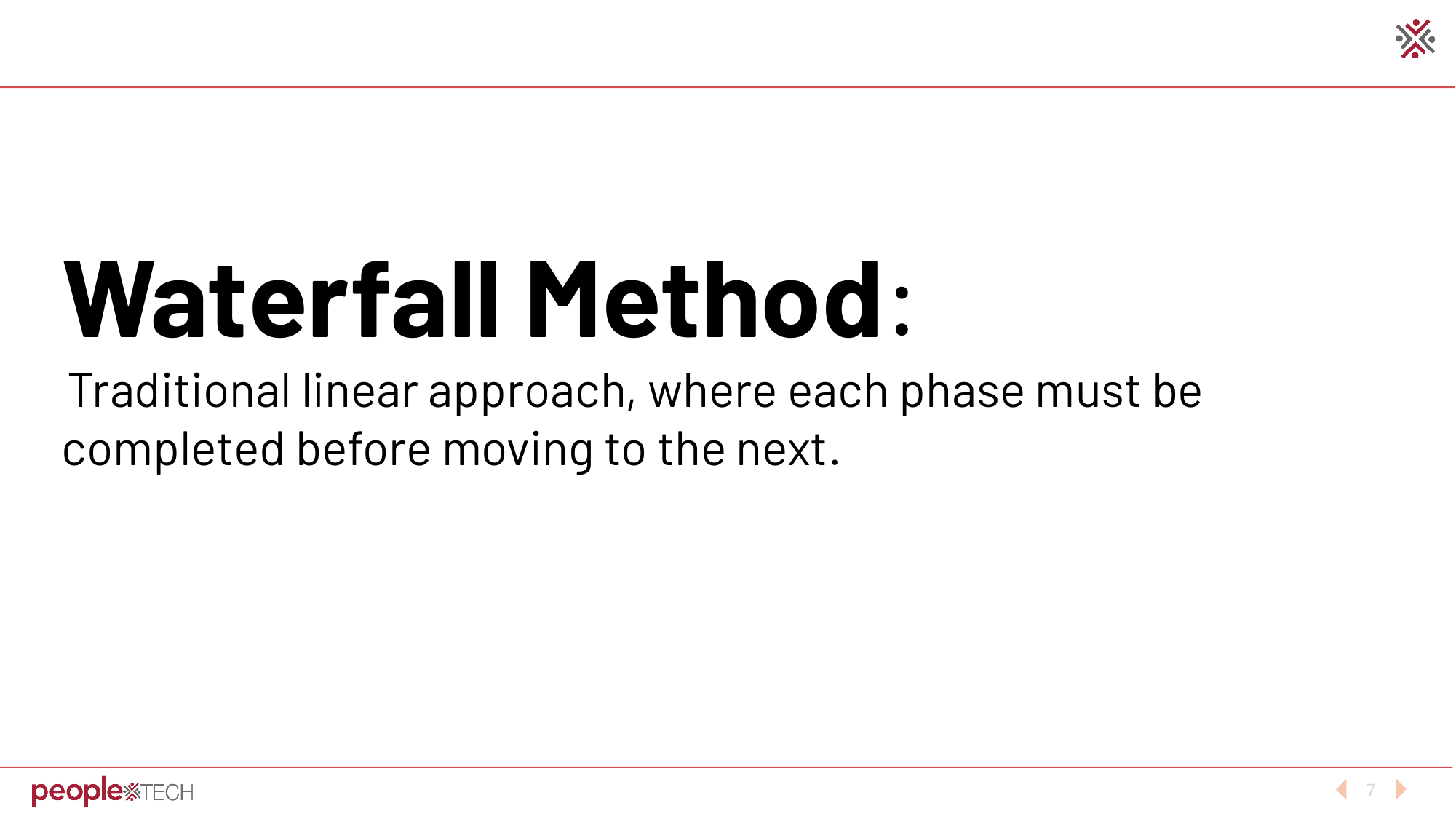

#

Waterfall Method:
 Traditional linear approach, where each phase must be completed before moving to the next.